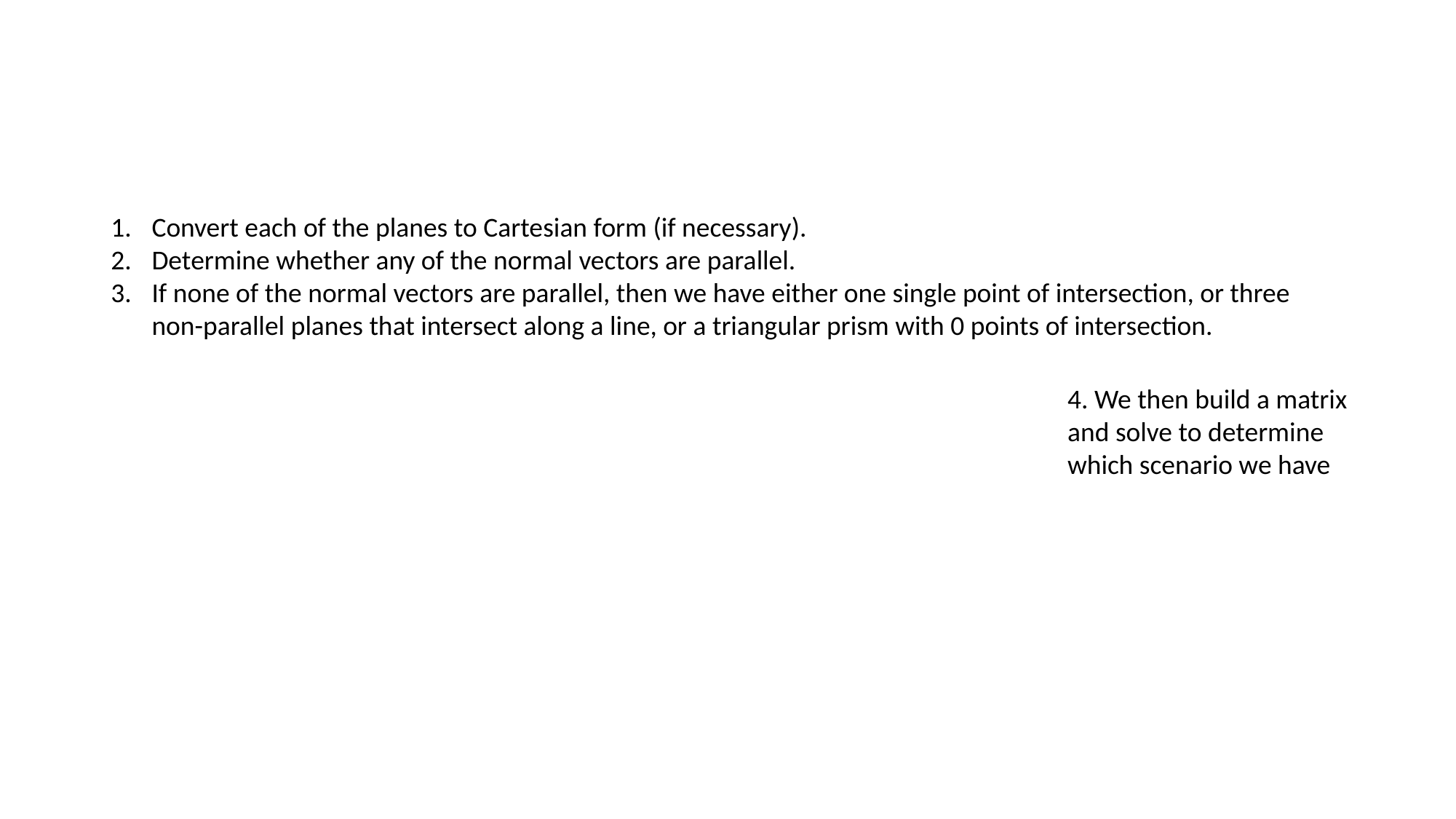

#
Convert each of the planes to Cartesian form (if necessary).
Determine whether any of the normal vectors are parallel.
If none of the normal vectors are parallel, then we have either one single point of intersection, or three non-parallel planes that intersect along a line, or a triangular prism with 0 points of intersection.

4. We then build a matrix and solve to determine which scenario we have